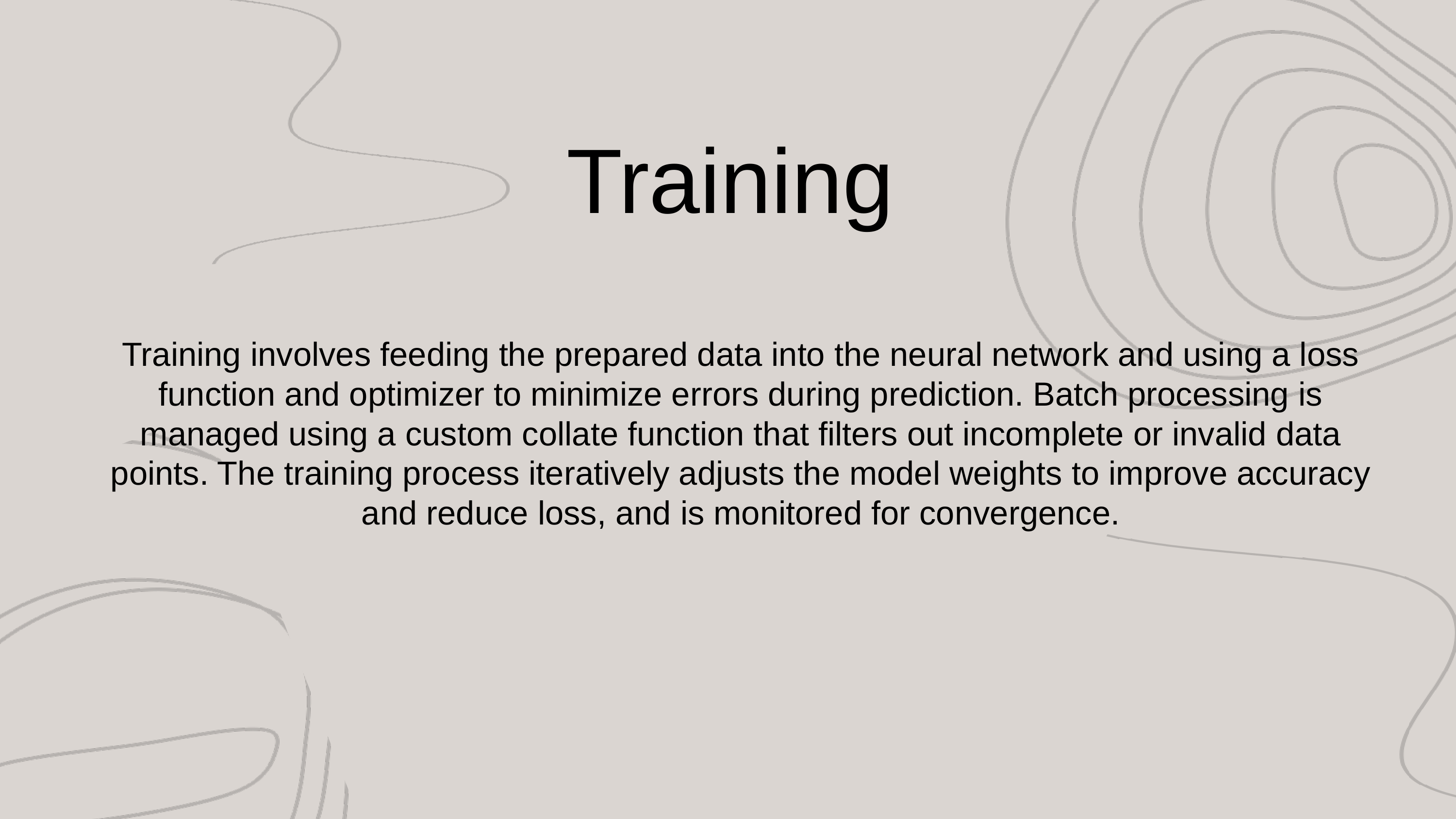

Training
Training involves feeding the prepared data into the neural network and using a loss function and optimizer to minimize errors during prediction. Batch processing is managed using a custom collate function that filters out incomplete or invalid data points. The training process iteratively adjusts the model weights to improve accuracy and reduce loss, and is monitored for convergence.